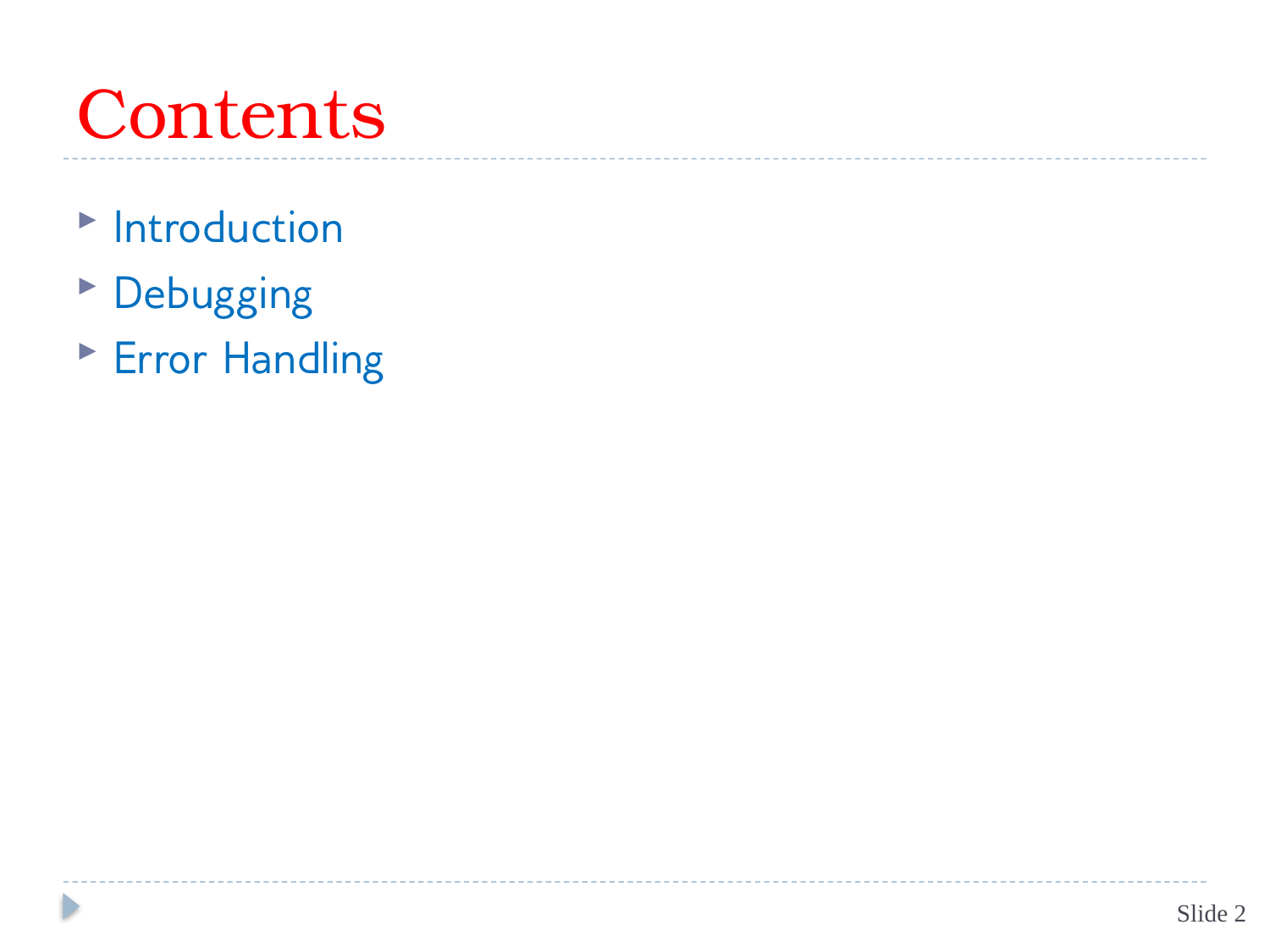

# Contents
Introduction
Debugging
Error Handling
Slide 2